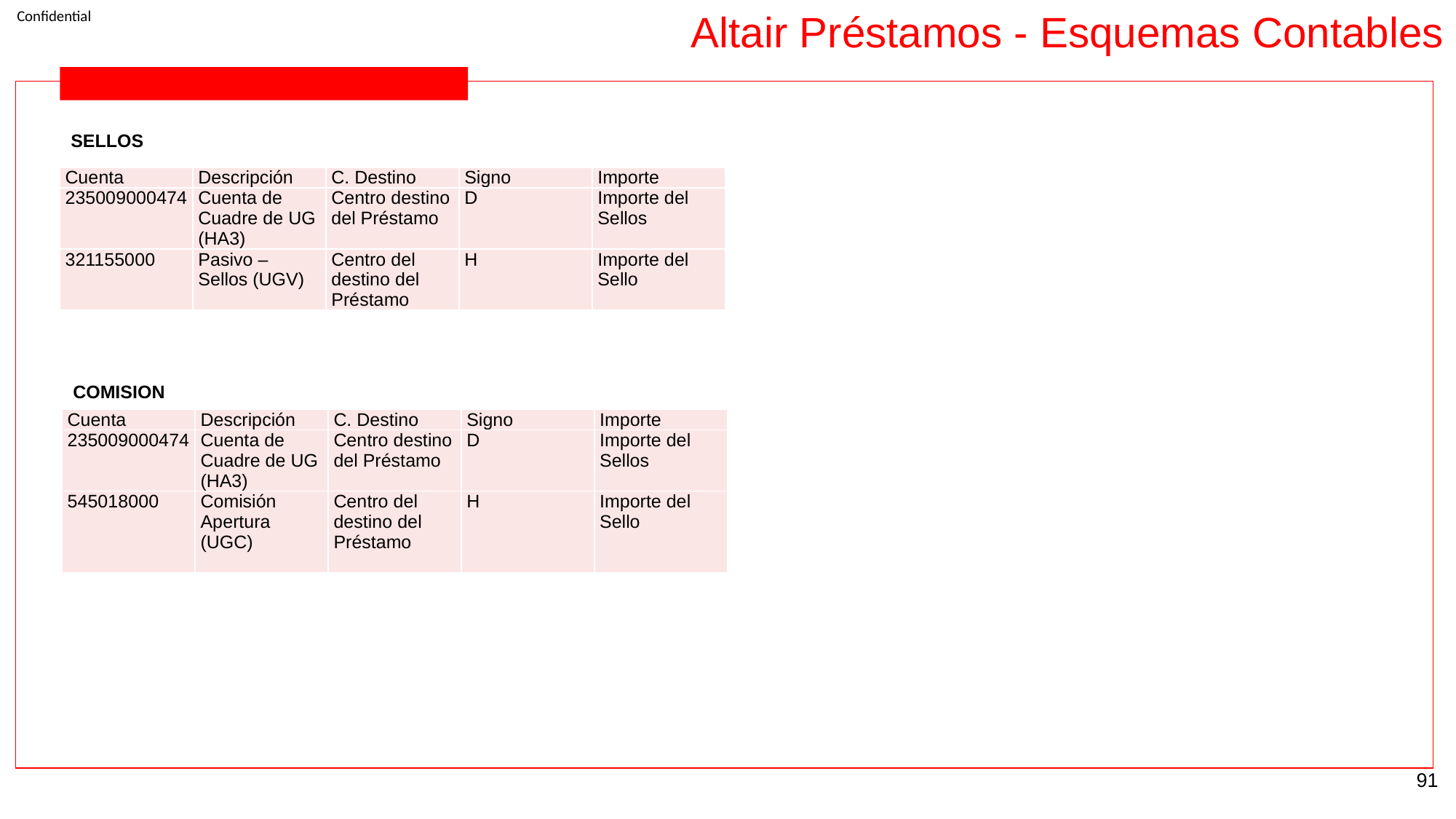

Altair Préstamos - Esquemas Contables

SELLOS
| Cuenta | Descripción | C. Destino | Signo | Importe |
| --- | --- | --- | --- | --- |
| 235009000474 | Cuenta de Cuadre de UG (HA3) | Centro destino del Préstamo | D | Importe del Sellos |
| 321155000 | Pasivo – Sellos (UGV) | Centro del destino del Préstamo | H | Importe del Sello |
COMISION
| Cuenta | Descripción | C. Destino | Signo | Importe |
| --- | --- | --- | --- | --- |
| 235009000474 | Cuenta de Cuadre de UG (HA3) | Centro destino del Préstamo | D | Importe del Sellos |
| 545018000 | Comisión Apertura (UGC) | Centro del destino del Préstamo | H | Importe del Sello |
91